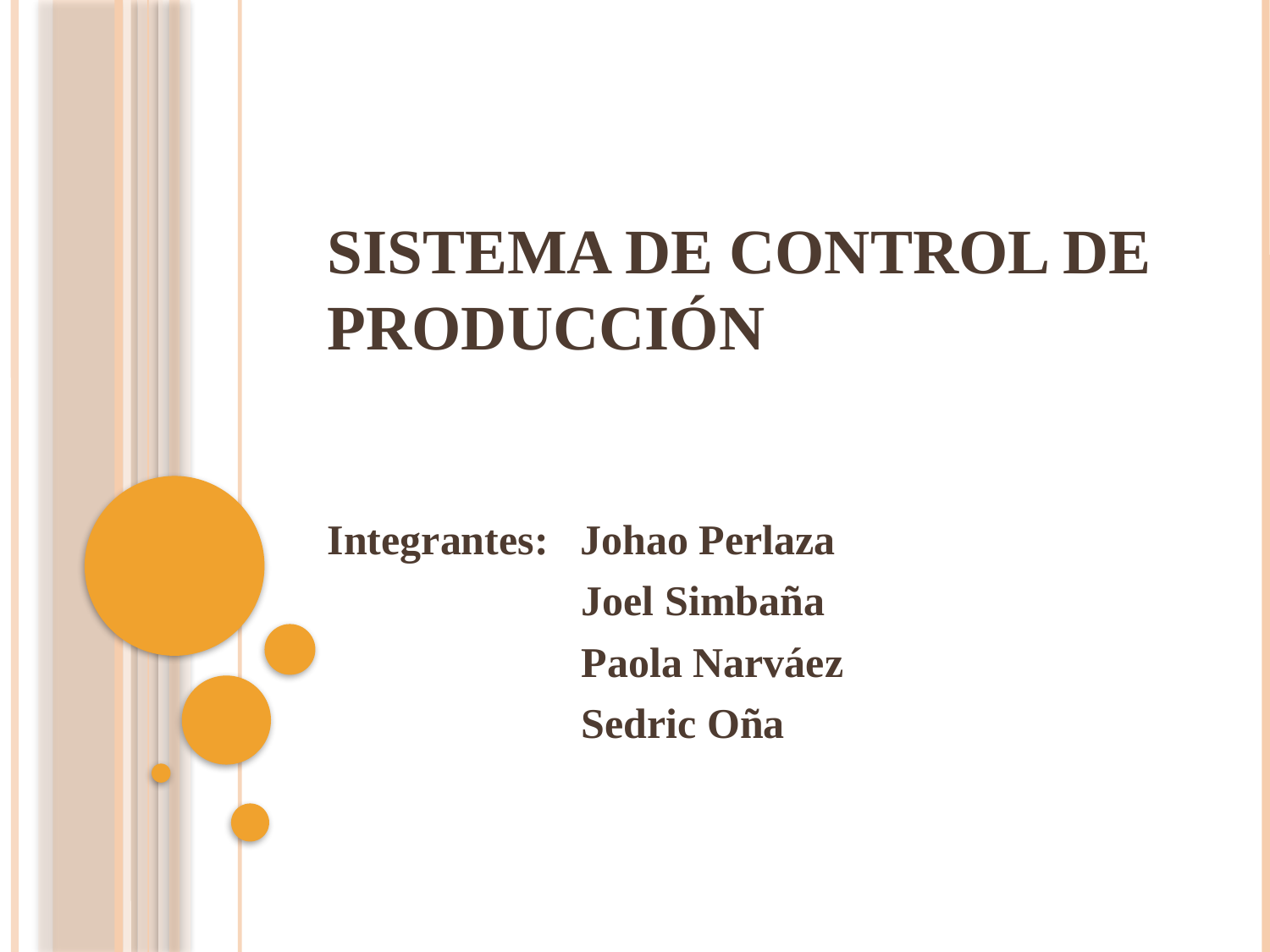

# Sistema de control de producciÓn
Integrantes:   Johao Perlaza
               	Joel Simbaña
		Paola Narváez
		Sedric Oña